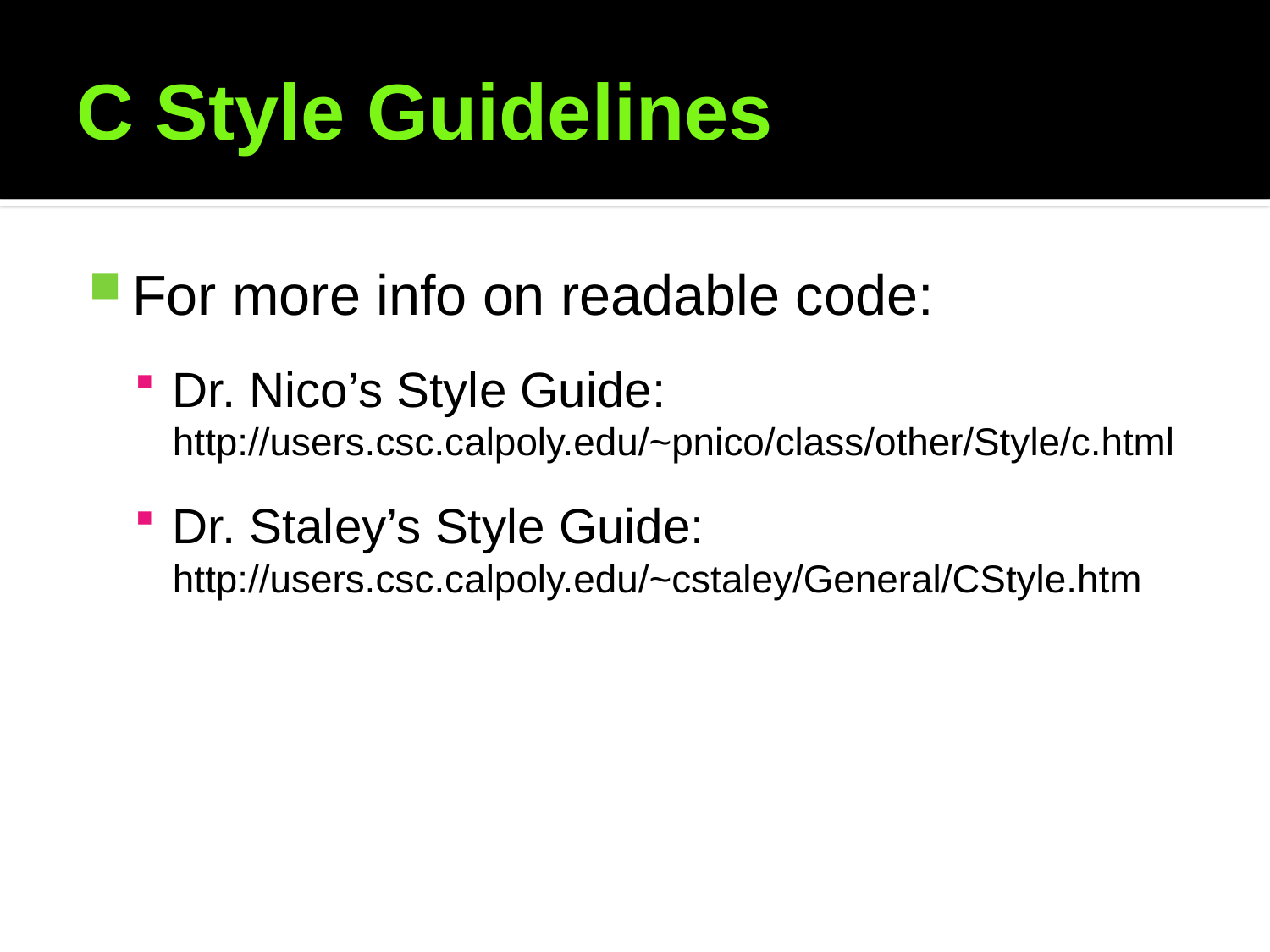

# C Style Guidelines
For more info on readable code:
Dr. Nico’s Style Guide:
http://users.csc.calpoly.edu/~pnico/class/other/Style/c.html
Dr. Staley’s Style Guide:
http://users.csc.calpoly.edu/~cstaley/General/CStyle.htm